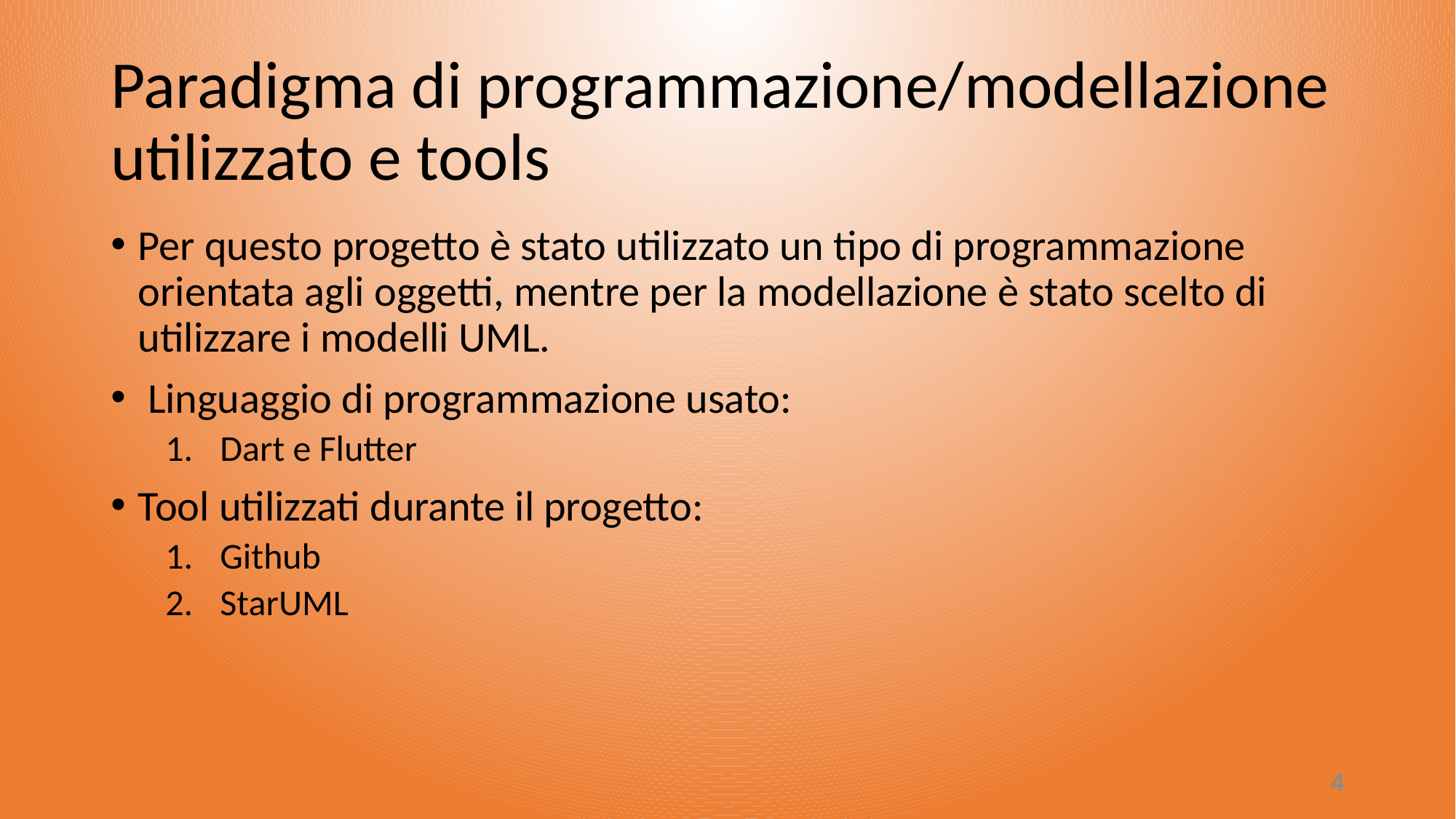

# Paradigma di programmazione/modellazione utilizzato e tools
Per questo progetto è stato utilizzato un tipo di programmazione orientata agli oggetti, mentre per la modellazione è stato scelto di utilizzare i modelli UML.
 Linguaggio di programmazione usato:
Dart e Flutter
Tool utilizzati durante il progetto:
Github
StarUML

4